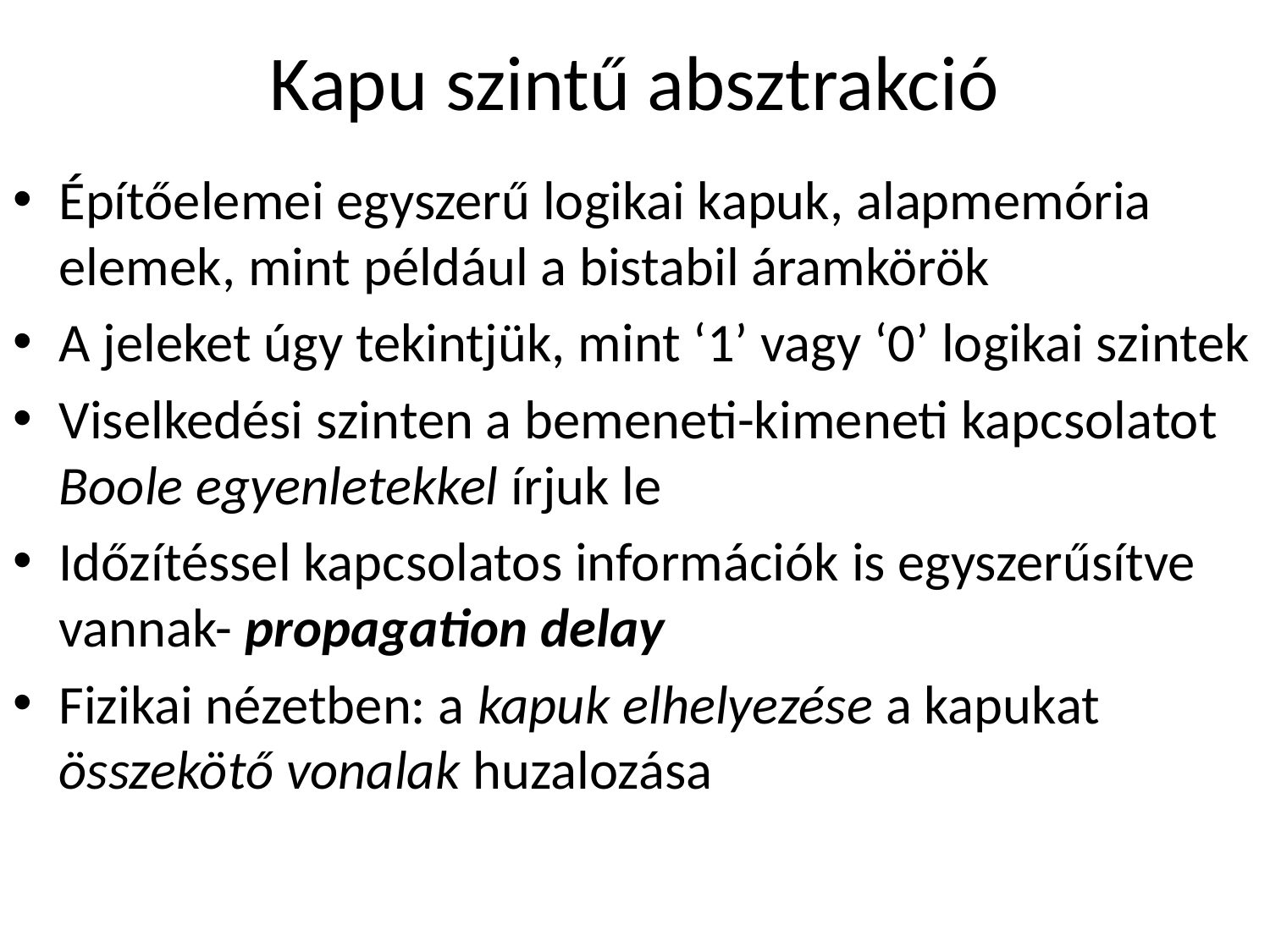

# Kapu szintű absztrakció
Építőelemei egyszerű logikai kapuk, alapmemória elemek, mint például a bistabil áramkörök
A jeleket úgy tekintjük, mint ‘1’ vagy ‘0’ logikai szintek
Viselkedési szinten a bemeneti-kimeneti kapcsolatot  Boole egyenletekkel írjuk le
Időzítéssel kapcsolatos információk is egyszerűsítve vannak- propagation delay
Fizikai nézetben: a kapuk elhelyezése a kapukat összekötő vonalak huzalozása